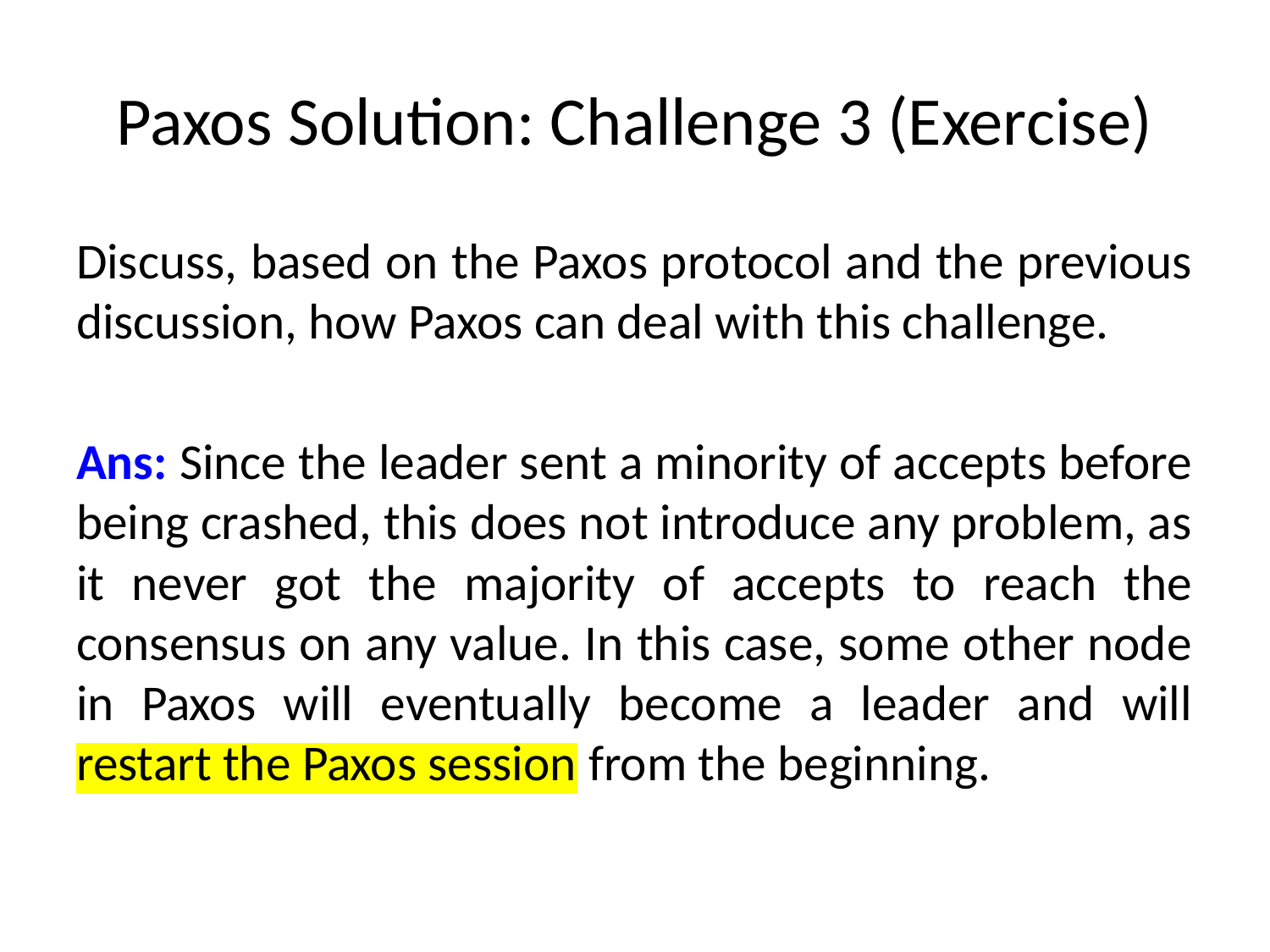

# Paxos Solution: Challenge 3 (Exercise)
Discuss, based on the Paxos protocol and the previous discussion, how Paxos can deal with this challenge.

Ans: Since the leader sent a minority of accepts before being crashed, this does not introduce any problem, as it never got the majority of accepts to reach the consensus on any value. In this case, some other node in Paxos will eventually become a leader and will restart the Paxos session from the beginning.